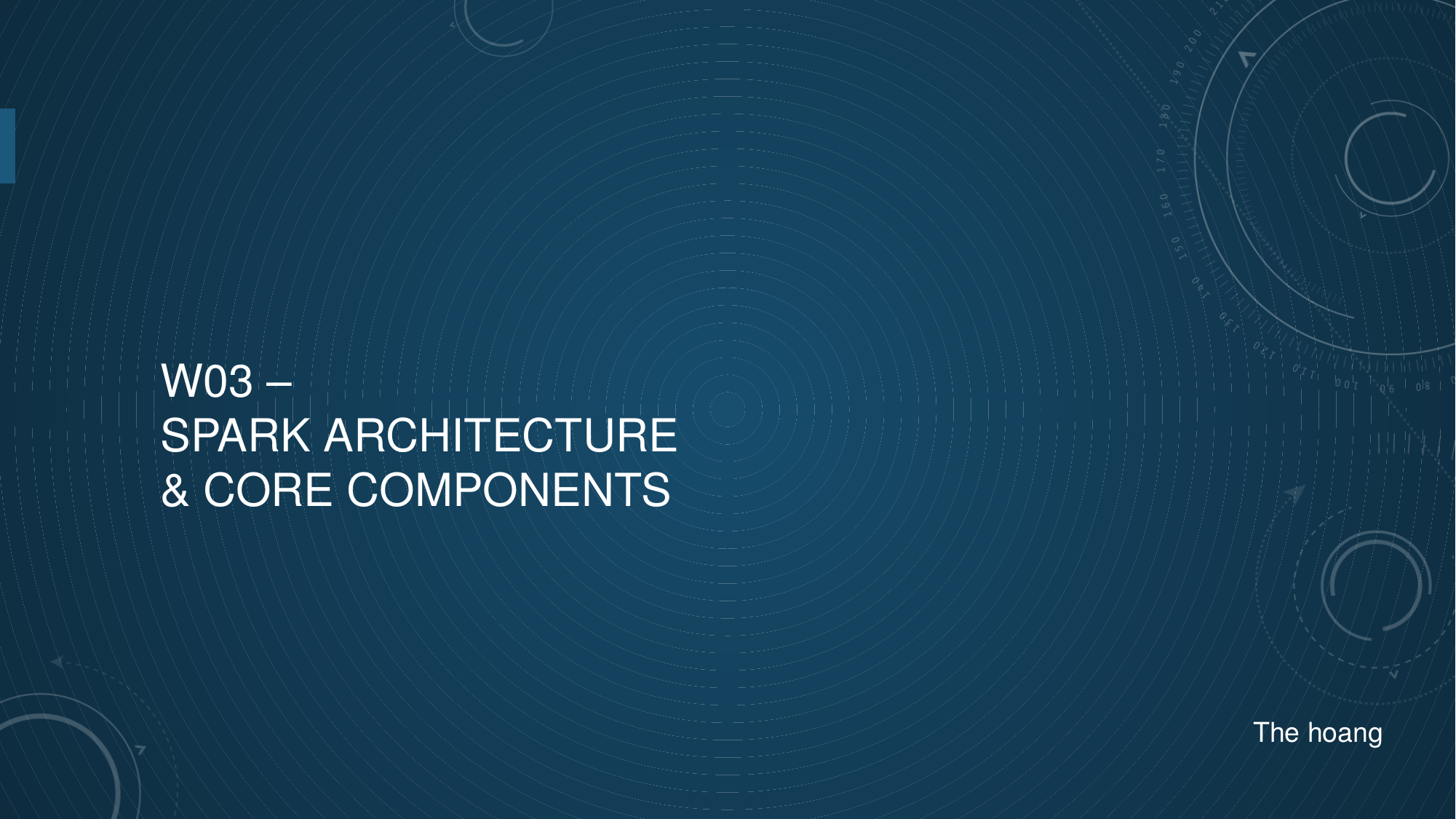

W03 –
spark architecture
& core components
The hoang